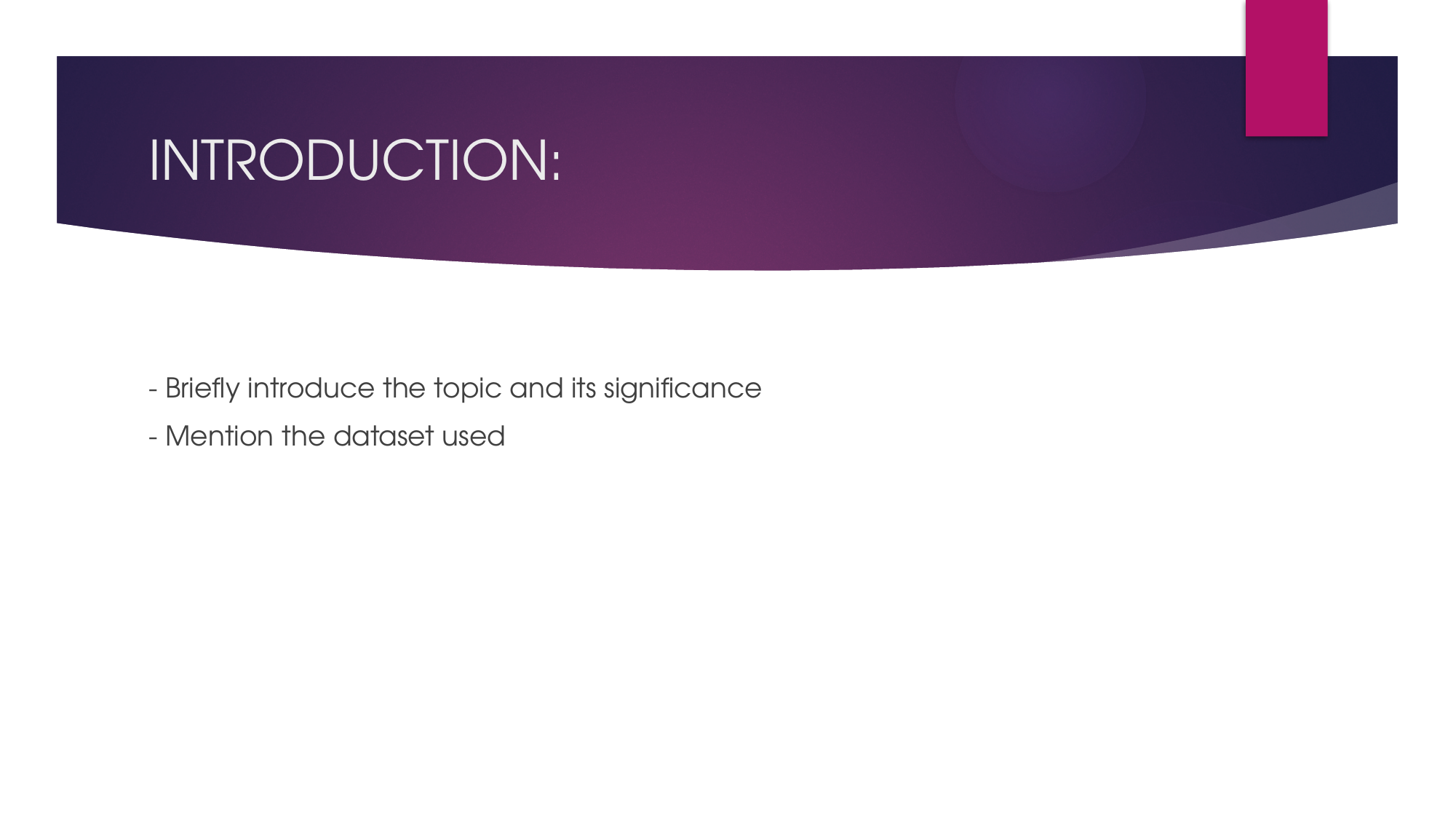

# INTRODUCTION:

- Briefly introduce the topic and its significance
- Mention the dataset used